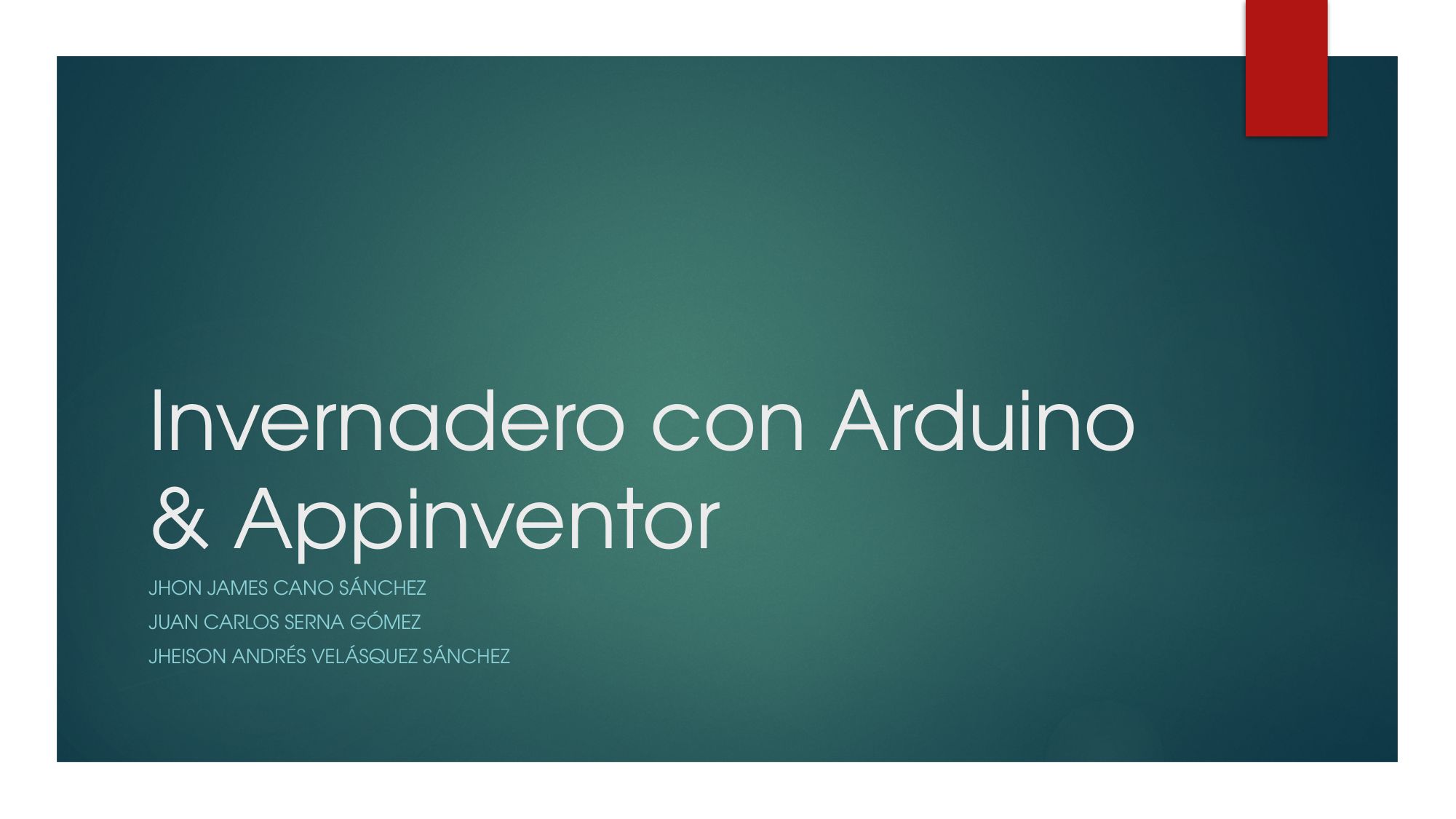

# Invernadero con Arduino & Appinventor
Jhon James cano Sánchez
Juan carlos serna Gómez
Jheison Andrés Velásquez sánchez